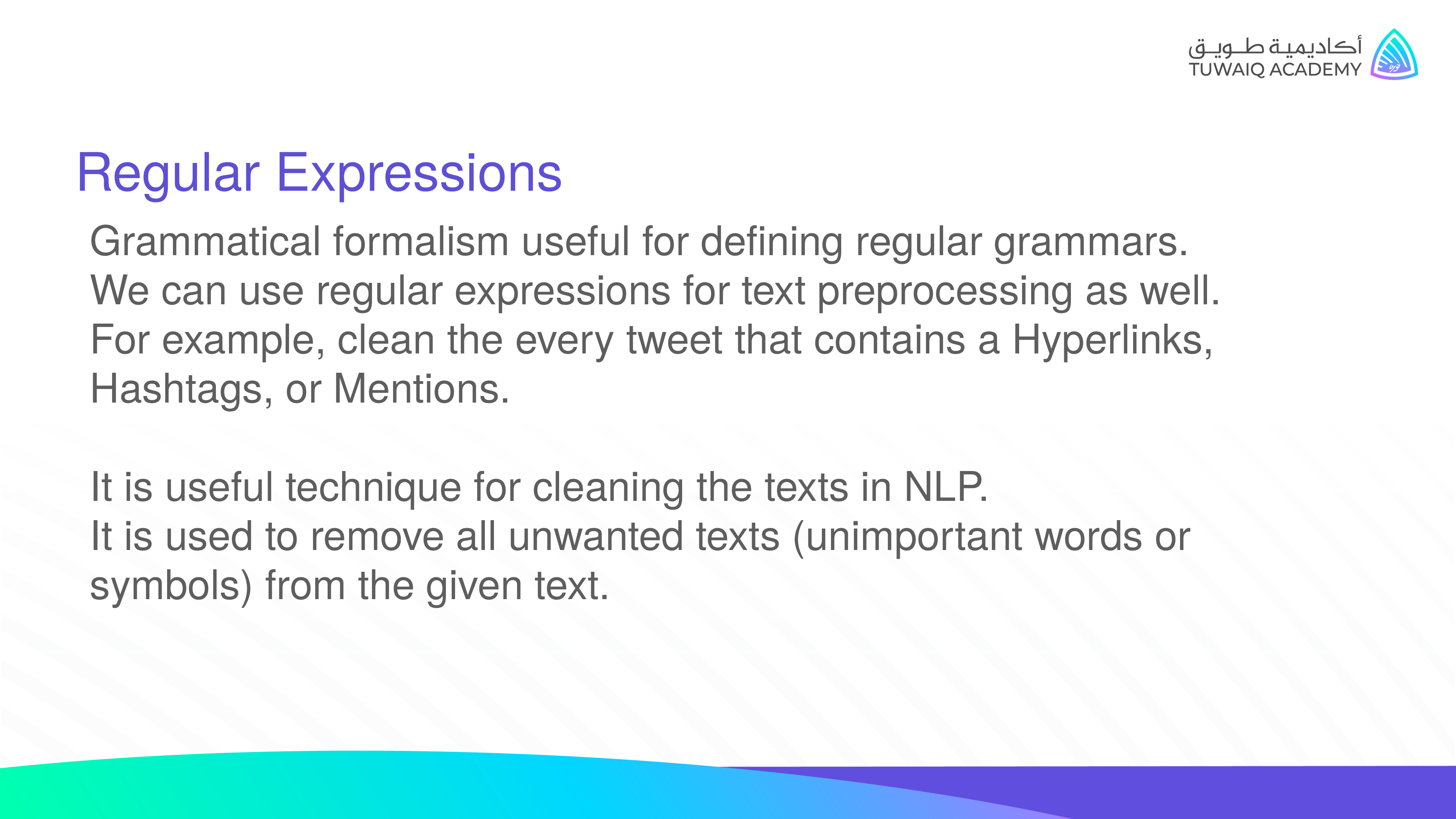

Regular Expressions

Grammatical formalism useful for defining regular grammars.
We can use regular expressions for text preprocessing as well.
For example, clean the every tweet that contains a Hyperlinks, Hashtags, or Mentions.

It is useful technique for cleaning the texts in NLP.
It is used to remove all unwanted texts (unimportant words or symbols) from the given text.